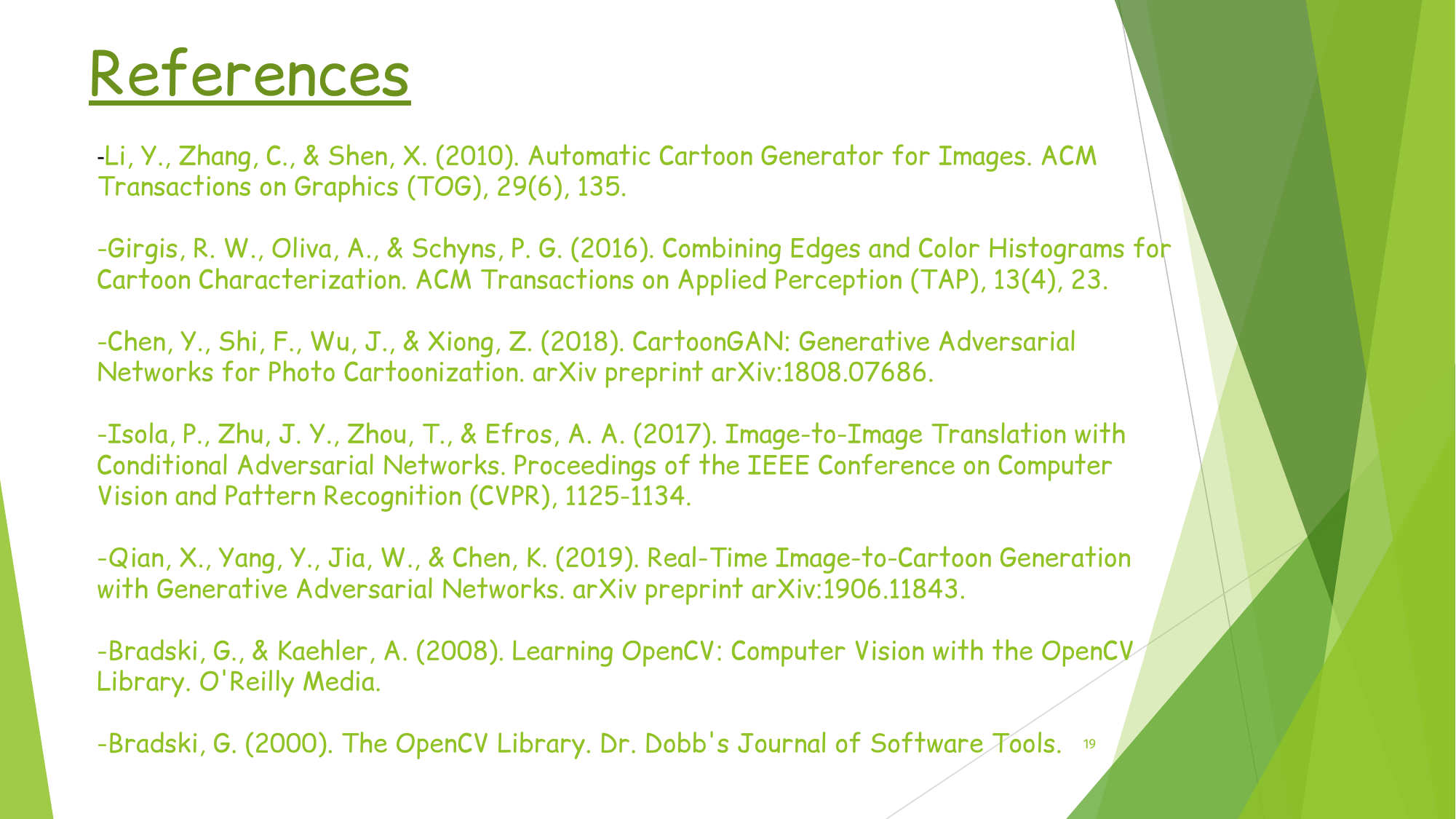

References
-Li, Y., Zhang, C., & Shen, X. (2010). Automatic Cartoon Generator for Images. ACM Transactions on Graphics (TOG), 29(6), 135.

-Girgis, R. W., Oliva, A., & Schyns, P. G. (2016). Combining Edges and Color Histograms for Cartoon Characterization. ACM Transactions on Applied Perception (TAP), 13(4), 23.

-Chen, Y., Shi, F., Wu, J., & Xiong, Z. (2018). CartoonGAN: Generative Adversarial Networks for Photo Cartoonization. arXiv preprint arXiv:1808.07686.

-Isola, P., Zhu, J. Y., Zhou, T., & Efros, A. A. (2017). Image-to-Image Translation with Conditional Adversarial Networks. Proceedings of the IEEE Conference on Computer Vision and Pattern Recognition (CVPR), 1125-1134.

-Qian, X., Yang, Y., Jia, W., & Chen, K. (2019). Real-Time Image-to-Cartoon Generation with Generative Adversarial Networks. arXiv preprint arXiv:1906.11843.

-Bradski, G., & Kaehler, A. (2008). Learning OpenCV: Computer Vision with the OpenCV Library. O'Reilly Media.

-Bradski, G. (2000). The OpenCV Library. Dr. Dobb's Journal of Software Tools.
19